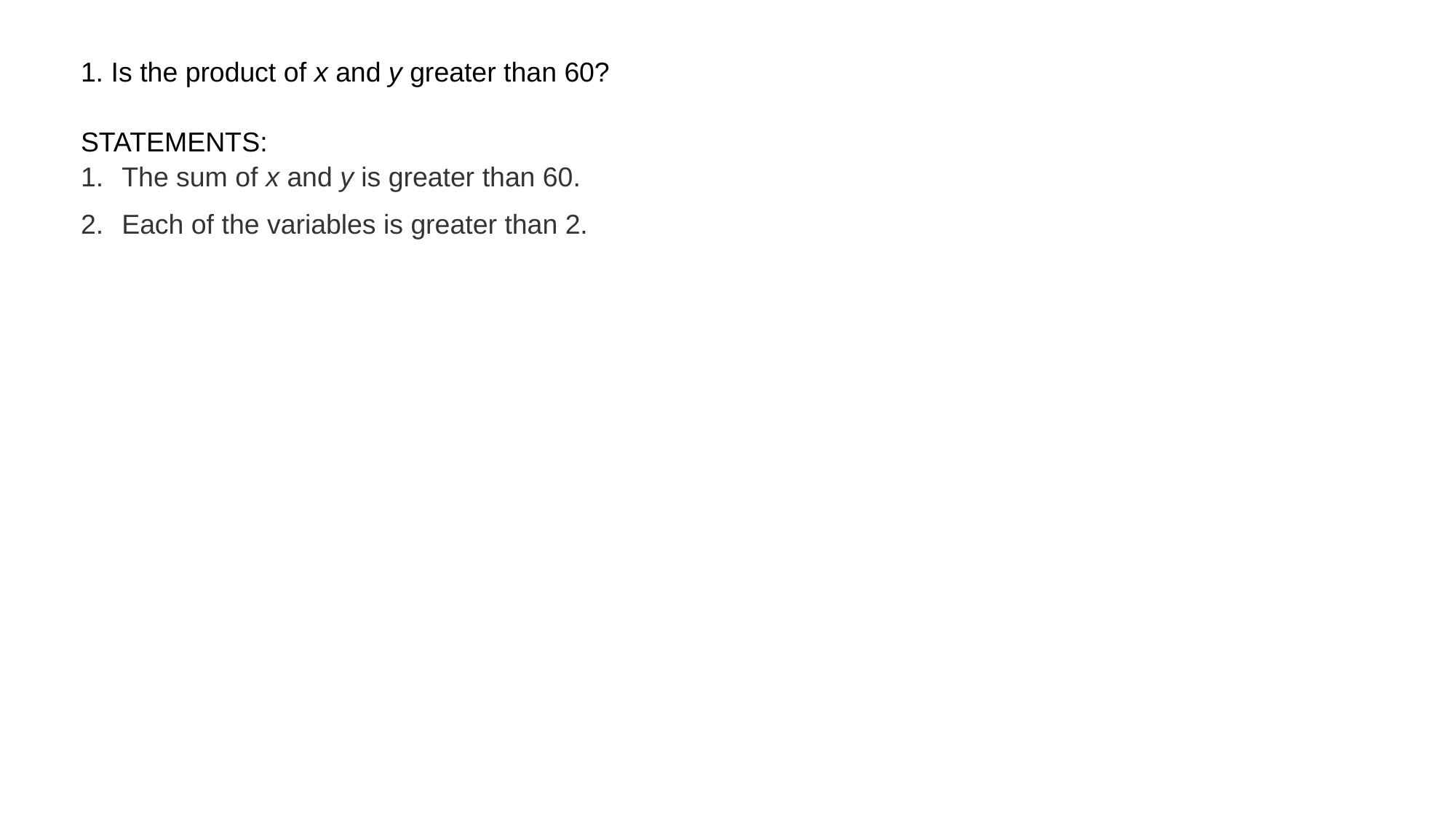

1. Is the product of x and y greater than 60?
STATEMENTS:
The sum of x and y is greater than 60.
Each of the variables is greater than 2.